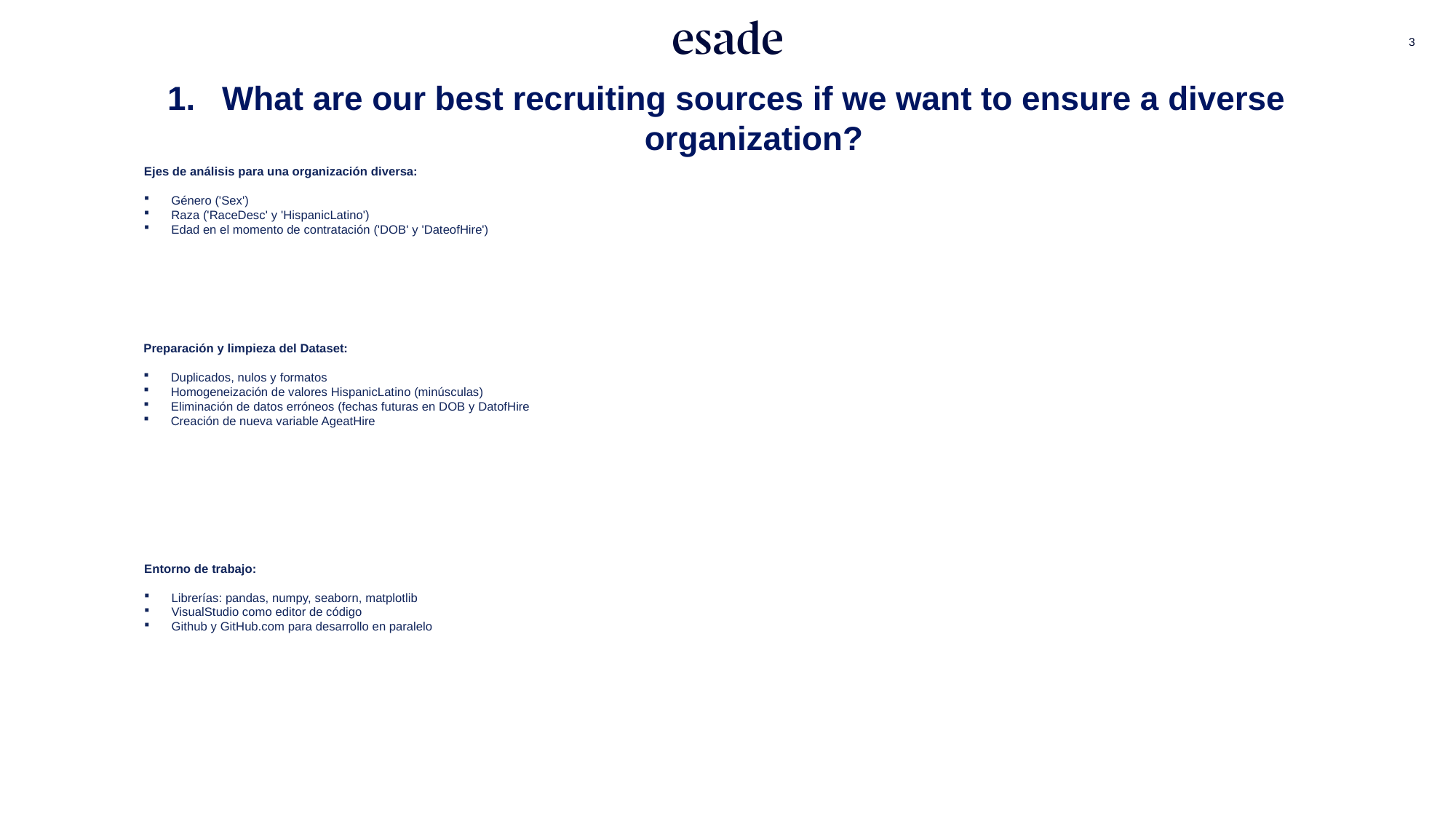

What are our best recruiting sources if we want to ensure a diverse organization?

Ejes de análisis para una organización diversa:

Género ('Sex')
Raza ('RaceDesc' y 'HispanicLatino')
Edad en el momento de contratación ('DOB' y 'DateofHire')
Preparación y limpieza del Dataset:

Duplicados, nulos y formatos
Homogeneización de valores HispanicLatino (minúsculas)
Eliminación de datos erróneos (fechas futuras en DOB y DatofHire
Creación de nueva variable AgeatHire

Entorno de trabajo:

Librerías: pandas, numpy, seaborn, matplotlib
VisualStudio como editor de código
Github y GitHub.com para desarrollo en paralelo